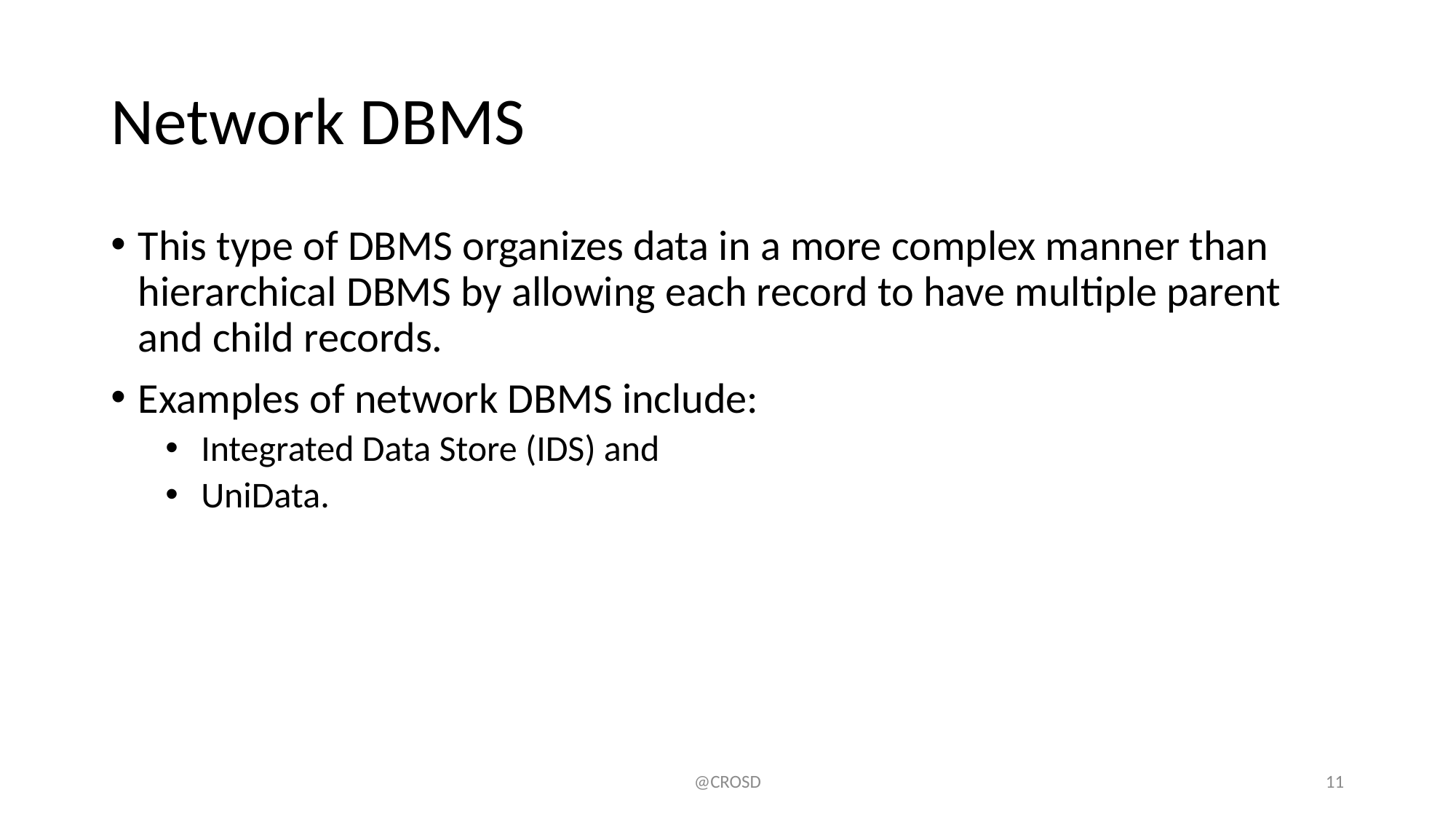

# Network DBMS
This type of DBMS organizes data in a more complex manner than hierarchical DBMS by allowing each record to have multiple parent and child records.
Examples of network DBMS include:
 Integrated Data Store (IDS) and
 UniData.

@CROSD
11